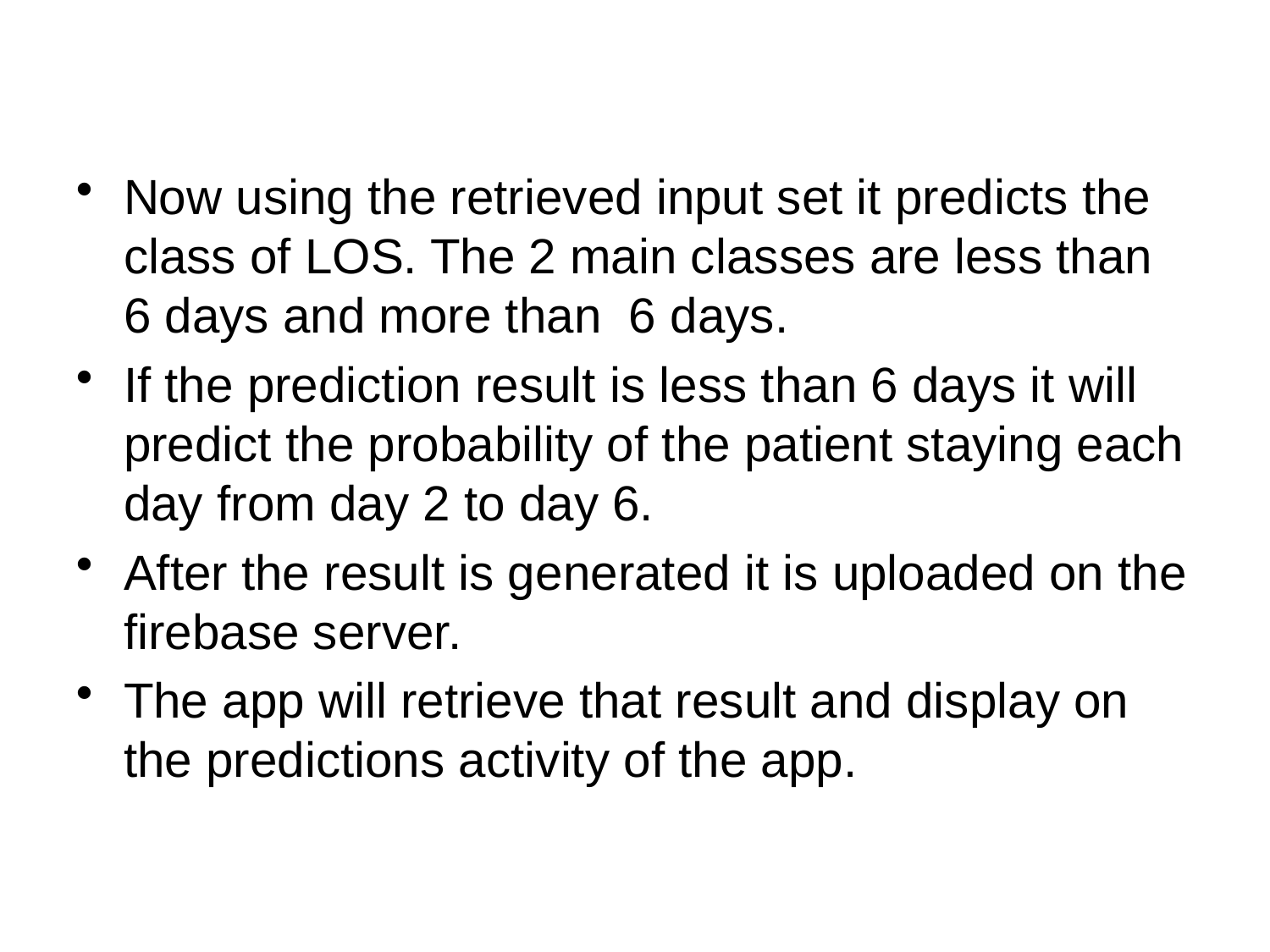

#
Now using the retrieved input set it predicts the class of LOS. The 2 main classes are less than 6 days and more than  6 days.
If the prediction result is less than 6 days it will predict the probability of the patient staying each day from day 2 to day 6.
After the result is generated it is uploaded on the firebase server.
The app will retrieve that result and display on the predictions activity of the app.